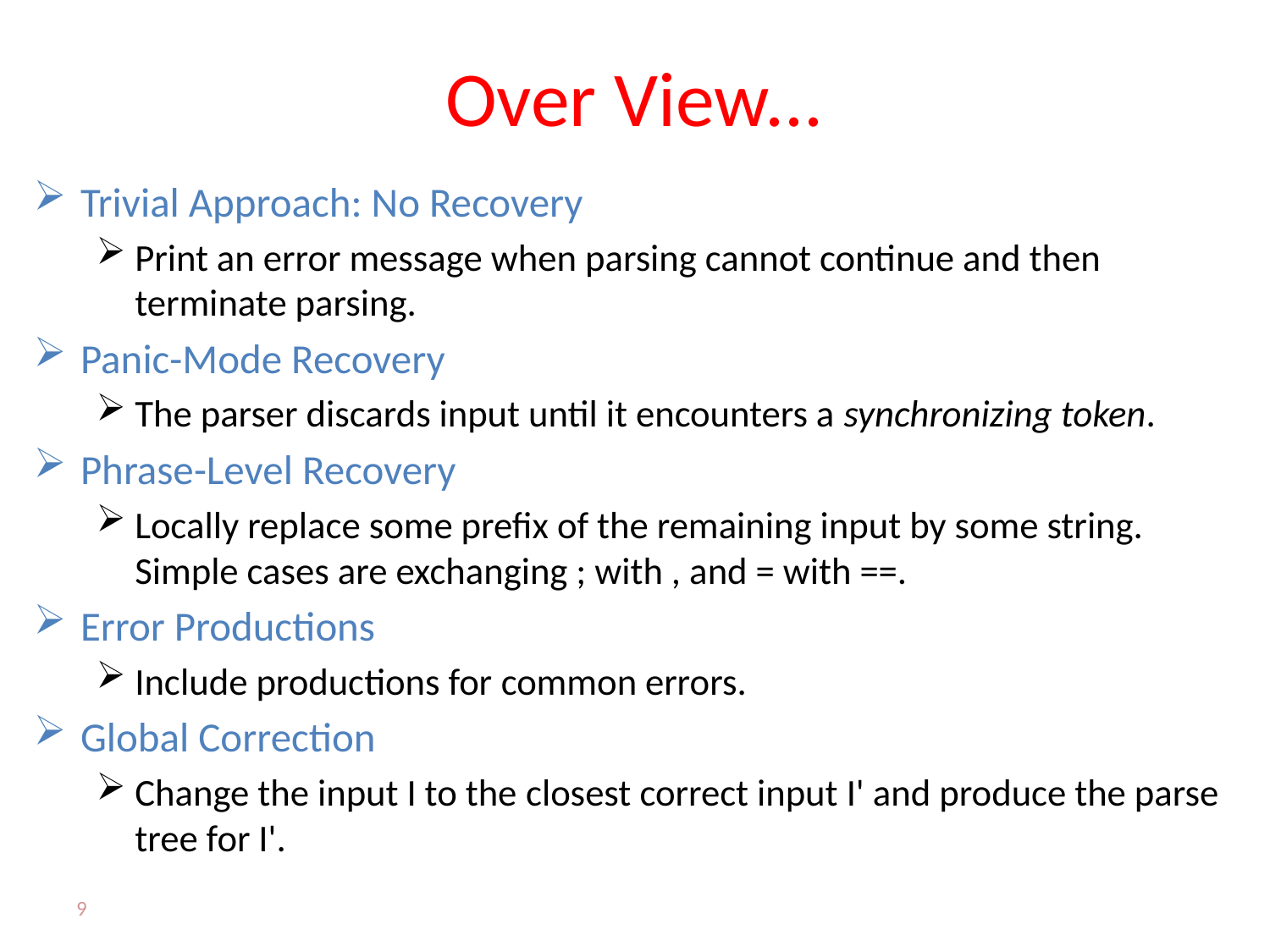

# Over View...
Trivial Approach: No Recovery
Print an error message when parsing cannot continue and then terminate parsing.
Panic-Mode Recovery
The parser discards input until it encounters a synchronizing token.
Phrase-Level Recovery
Locally replace some prefix of the remaining input by some string. Simple cases are exchanging ; with , and = with ==.
Error Productions
Include productions for common errors.
Global Correction
Change the input I to the closest correct input I' and produce the parse tree for I'.

9